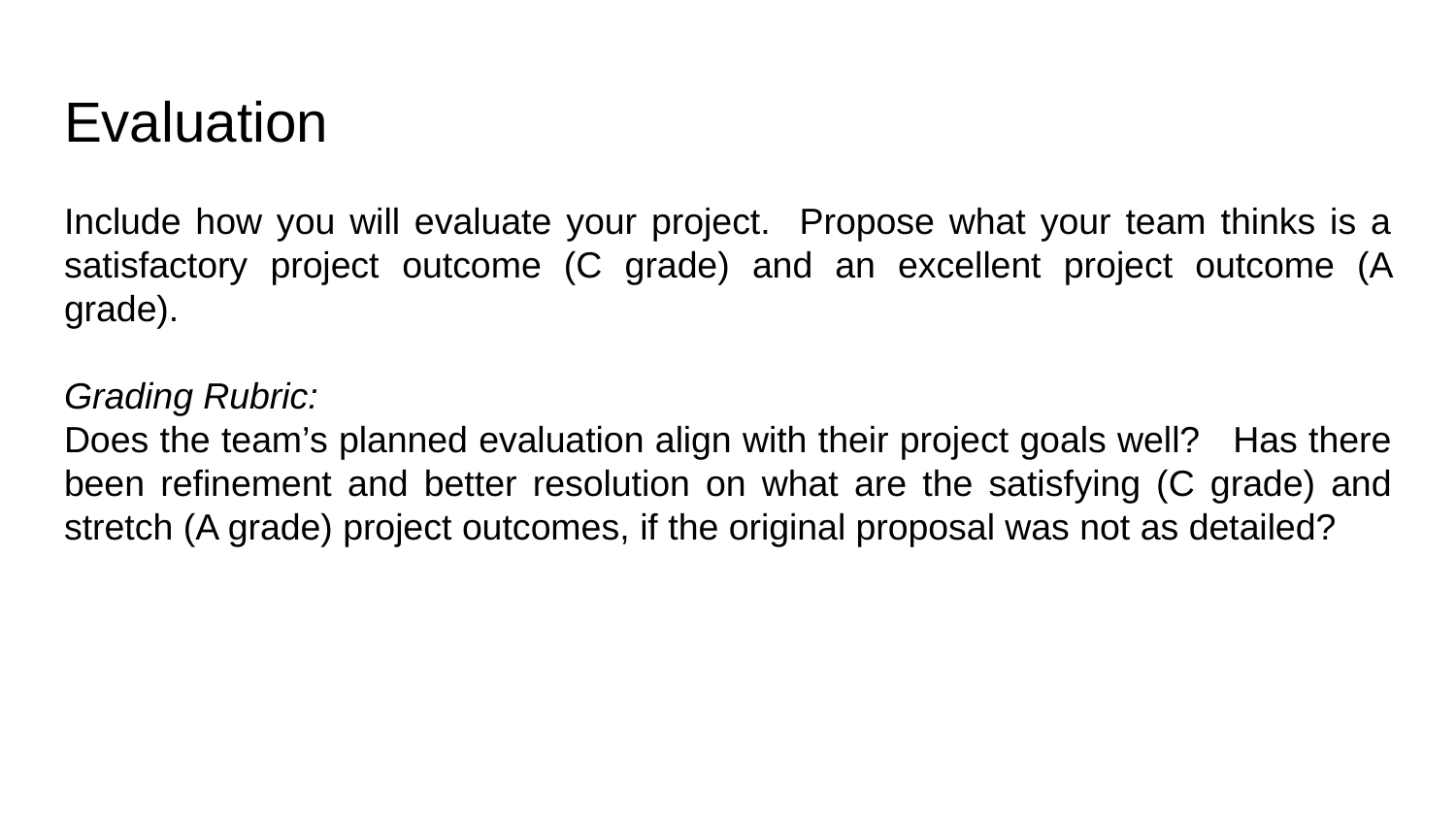

# Evaluation
Include how you will evaluate your project.  Propose what your team thinks is a satisfactory project outcome (C grade) and an excellent project outcome (A grade).

Grading Rubric:
Does the team’s planned evaluation align with their project goals well?   Has there been refinement and better resolution on what are the satisfying (C grade) and stretch (A grade) project outcomes, if the original proposal was not as detailed?